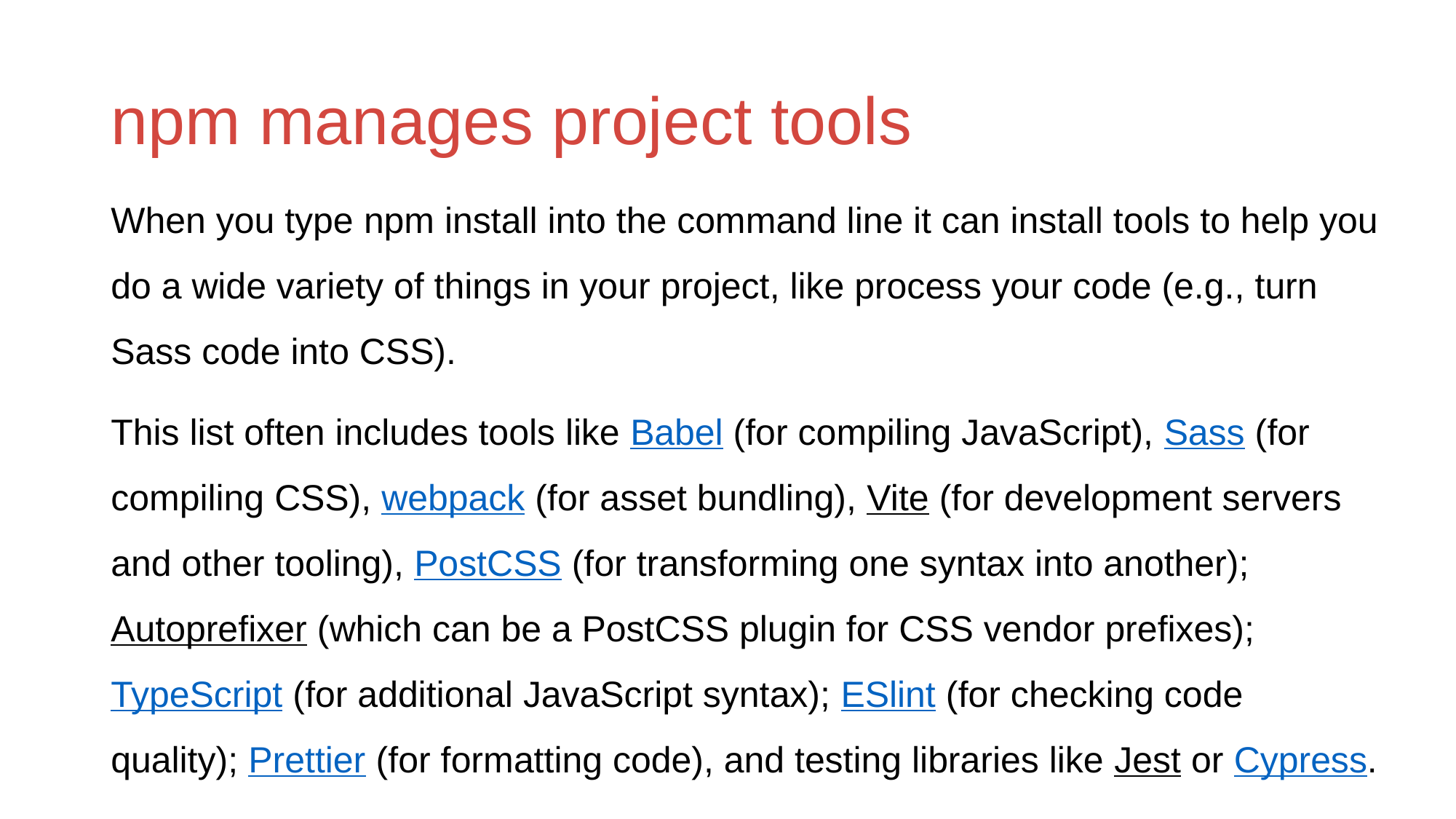

# npm manages project tools
When you type npm install into the command line it can install tools to help you do a wide variety of things in your project, like process your code (e.g., turn Sass code into CSS).
This list often includes tools like Babel (for compiling JavaScript), Sass (for compiling CSS), webpack (for asset bundling), Vite (for development servers and other tooling), PostCSS (for transforming one syntax into another); Autoprefixer (which can be a PostCSS plugin for CSS vendor prefixes); TypeScript (for additional JavaScript syntax); ESlint (for checking code quality); Prettier (for formatting code), and testing libraries like Jest or Cypress.